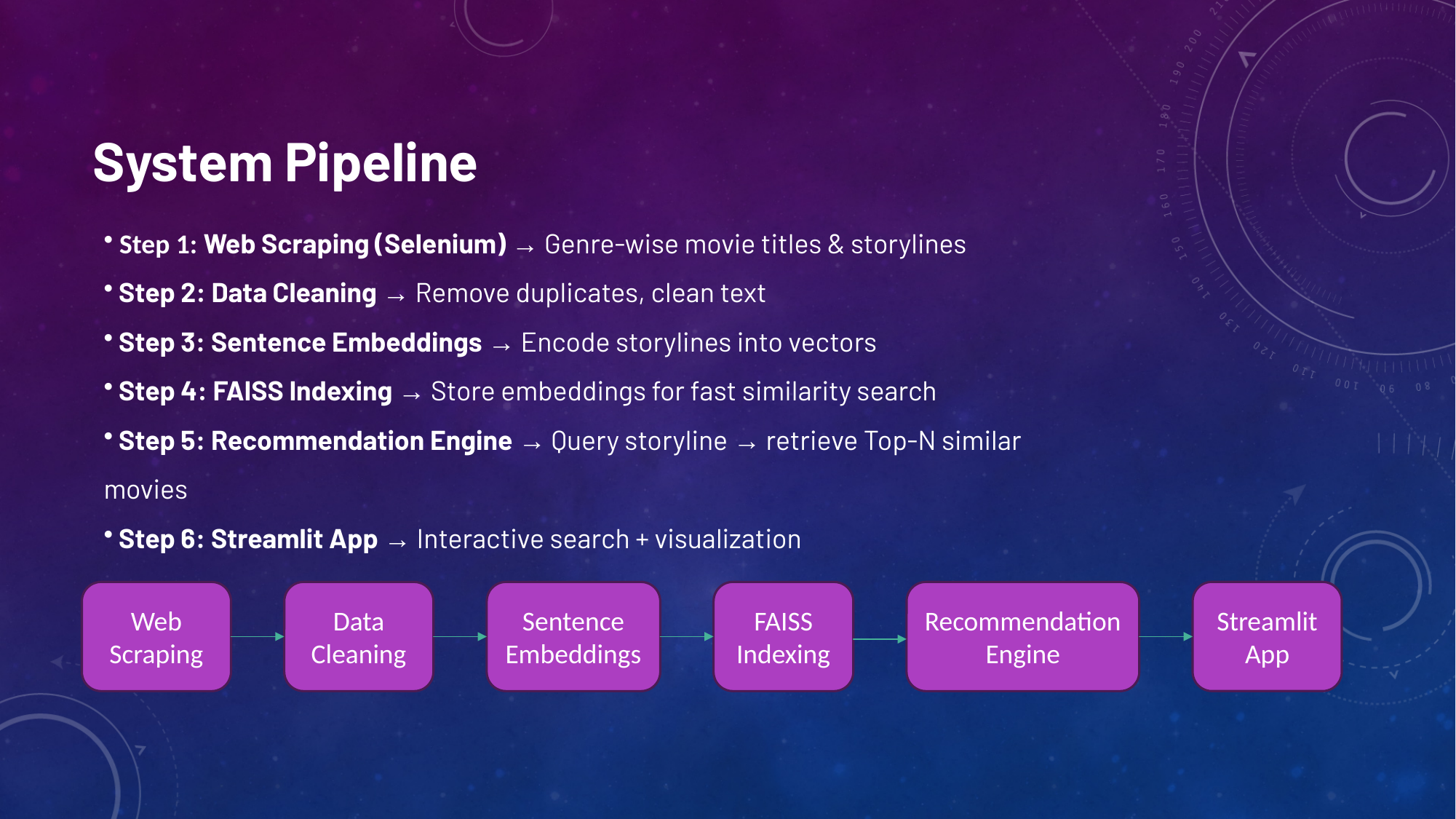

# System Pipeline
 Step 1: Web Scraping (Selenium) → Genre-wise movie titles & storylines
 Step 2: Data Cleaning → Remove duplicates, clean text
 Step 3: Sentence Embeddings → Encode storylines into vectors
 Step 4: FAISS Indexing → Store embeddings for fast similarity search
 Step 5: Recommendation Engine → Query storyline → retrieve Top-N similar movies
 Step 6: Streamlit App → Interactive search + visualization
Streamlit App
Web Scraping
Data Cleaning
Sentence Embeddings
FAISS Indexing
Recommendation Engine